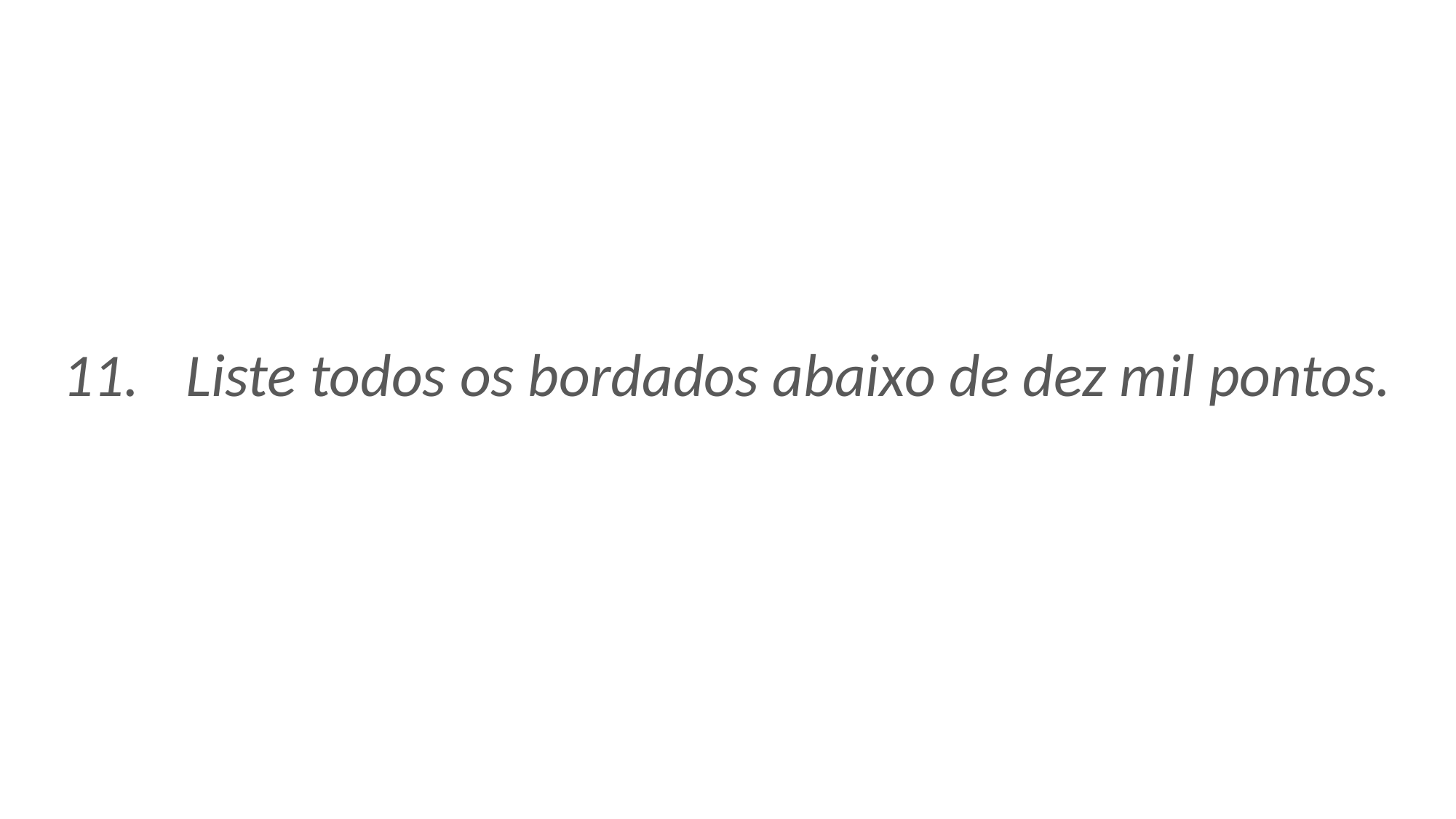

11.	 Liste todos os bordados abaixo de dez mil pontos.